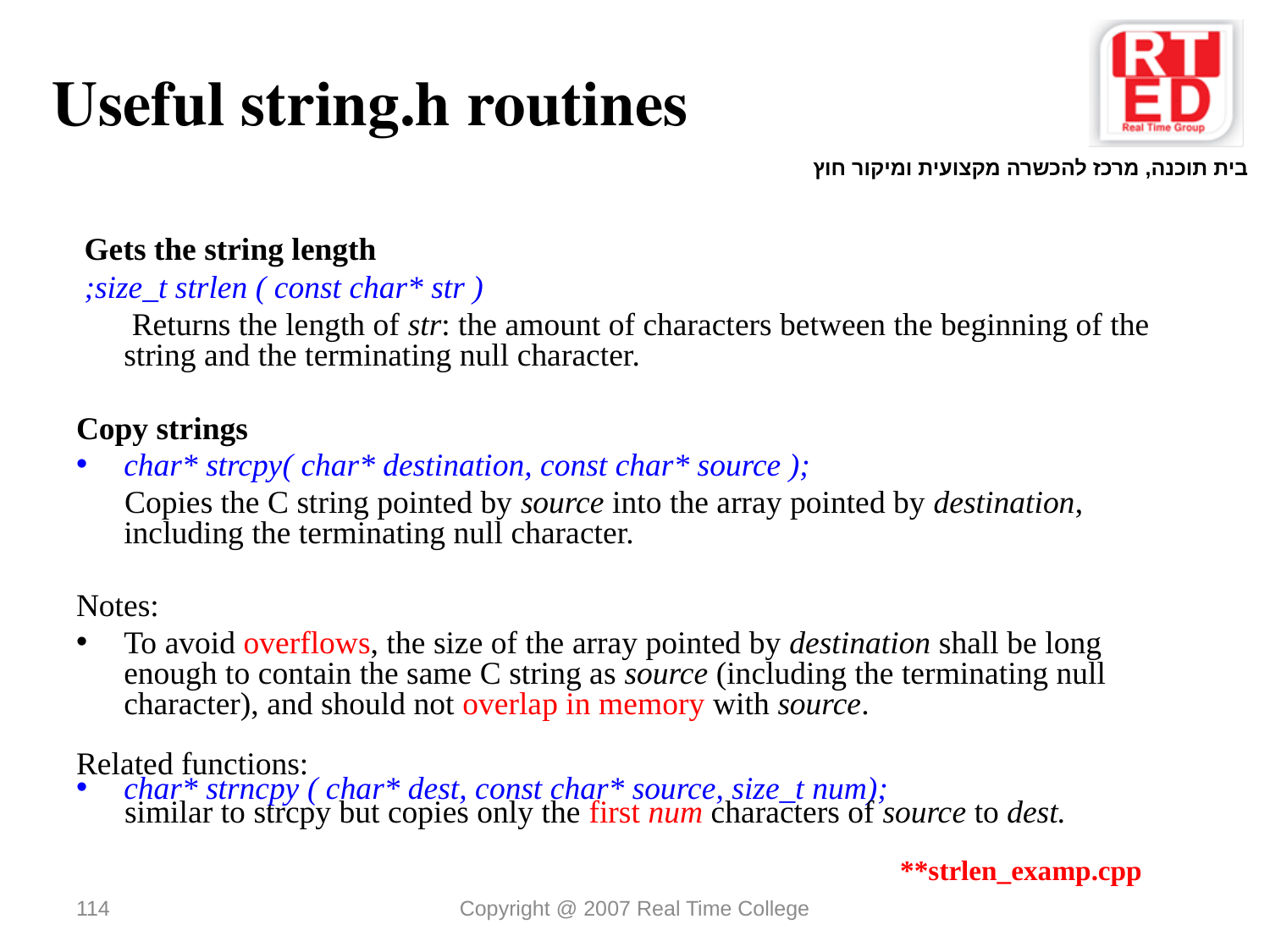

# Useful string.h routines
Gets the string length
size_t strlen ( const char* str );
	 Returns the length of str: the amount of characters between the beginning of the string and the terminating null character.

Copy strings
char* strcpy( char* destination, const char* source );
      Copies the C string pointed by source into the array pointed by destination, including the terminating null character.

Notes:
To avoid overflows, the size of the array pointed by destination shall be long enough to contain the same C string as source (including the terminating null character), and should not overlap in memory with source.

Related functions:
char* strncpy ( char* dest, const char* source, size_t num);
      similar to strcpy but copies only the first num characters of source to dest.

**strlen_examp.cpp

114
Copyright @ 2007 Real Time College